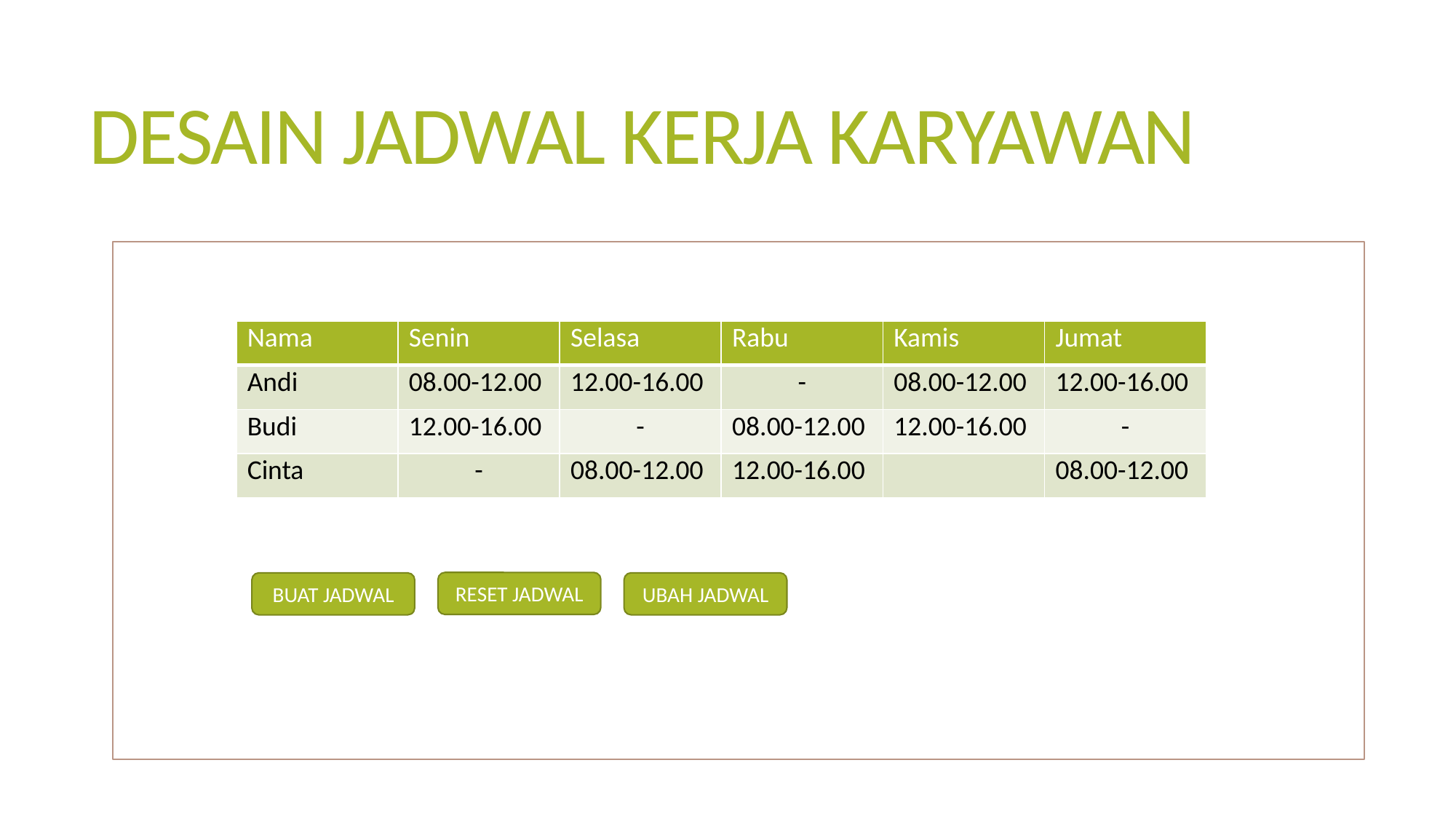

# DESAIN JADWAL KERJA KARYAWAN

| Nama | Senin | Selasa | Rabu | Kamis | Jumat |
| --- | --- | --- | --- | --- | --- |
| Andi | 08.00-12.00 | 12.00-16.00 | - | 08.00-12.00 | 12.00-16.00 |
| Budi | 12.00-16.00 | - | 08.00-12.00 | 12.00-16.00 | - |
| Cinta | - | 08.00-12.00 | 12.00-16.00 |  | 08.00-12.00 |
RESET JADWAL
UBAH JADWAL
BUAT JADWAL